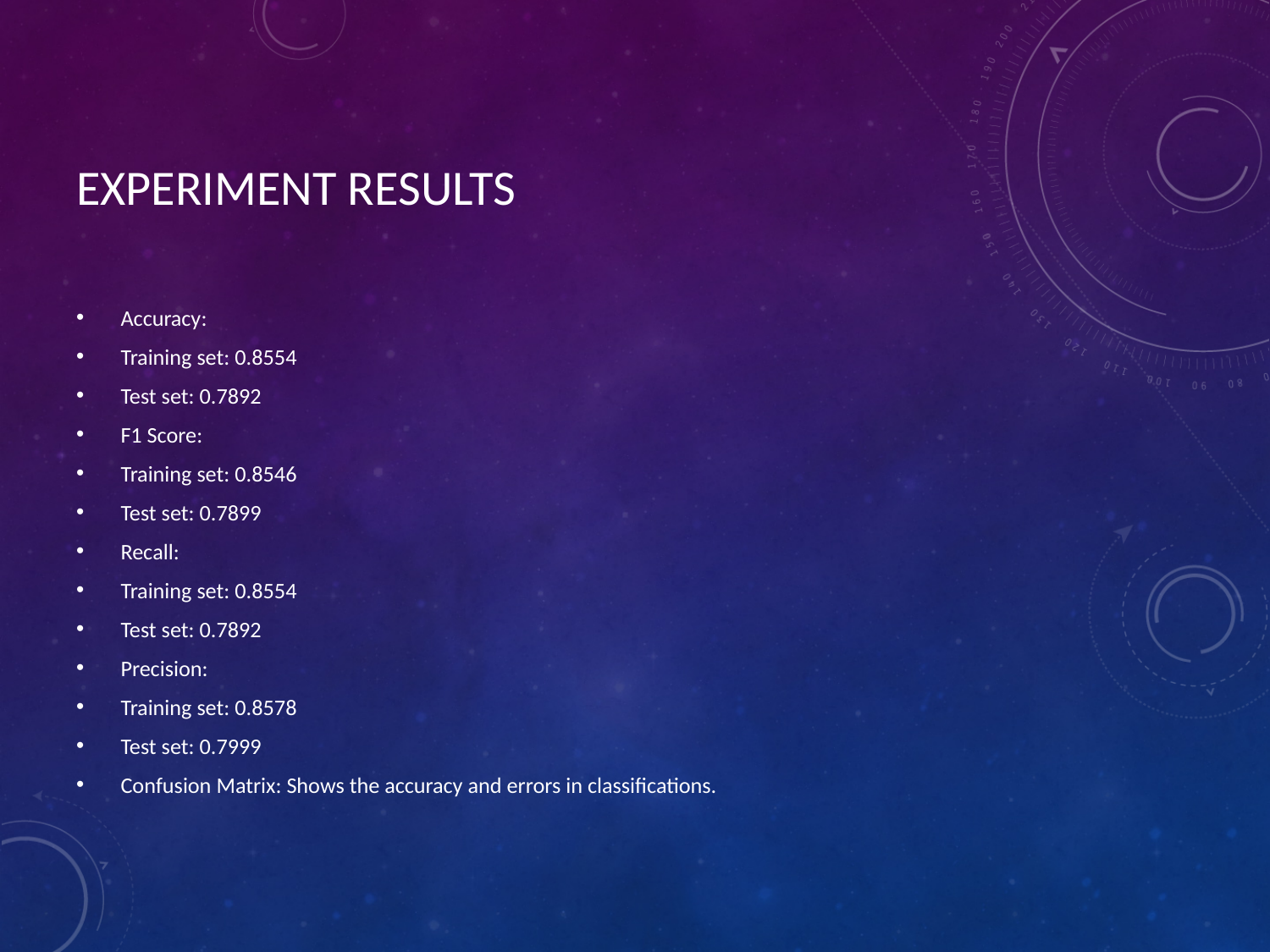

# Experiment Results
Accuracy:
Training set: 0.8554
Test set: 0.7892
F1 Score:
Training set: 0.8546
Test set: 0.7899
Recall:
Training set: 0.8554
Test set: 0.7892
Precision:
Training set: 0.8578
Test set: 0.7999
Confusion Matrix: Shows the accuracy and errors in classifications.